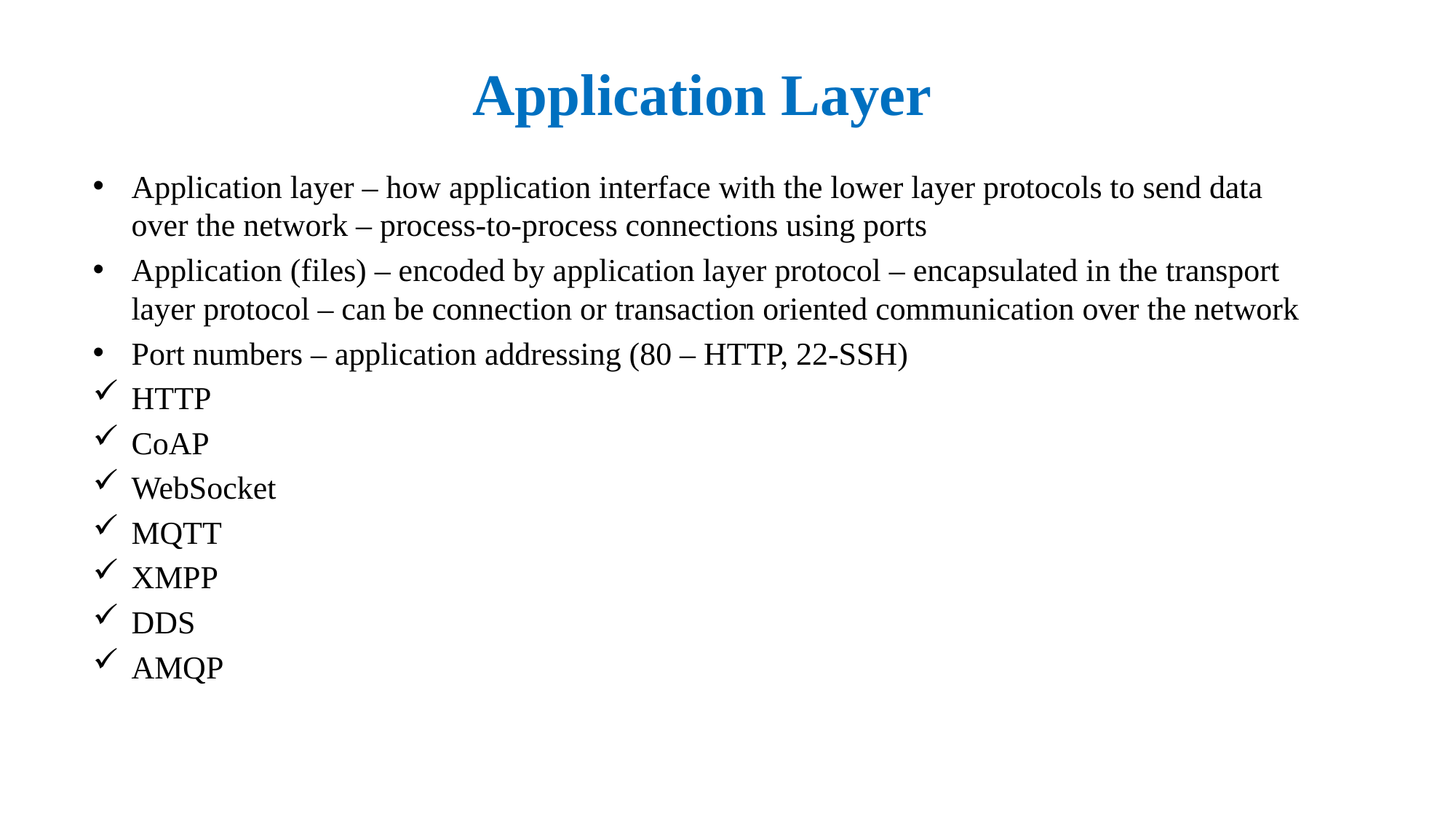

# Application Layer
Application layer – how application interface with the lower layer protocols to send data over the network – process-to-process connections using ports
Application (files) – encoded by application layer protocol – encapsulated in the transport layer protocol – can be connection or transaction oriented communication over the network
Port numbers – application addressing (80 – HTTP, 22-SSH)
HTTP
CoAP
WebSocket
MQTT
XMPP
DDS
AMQP